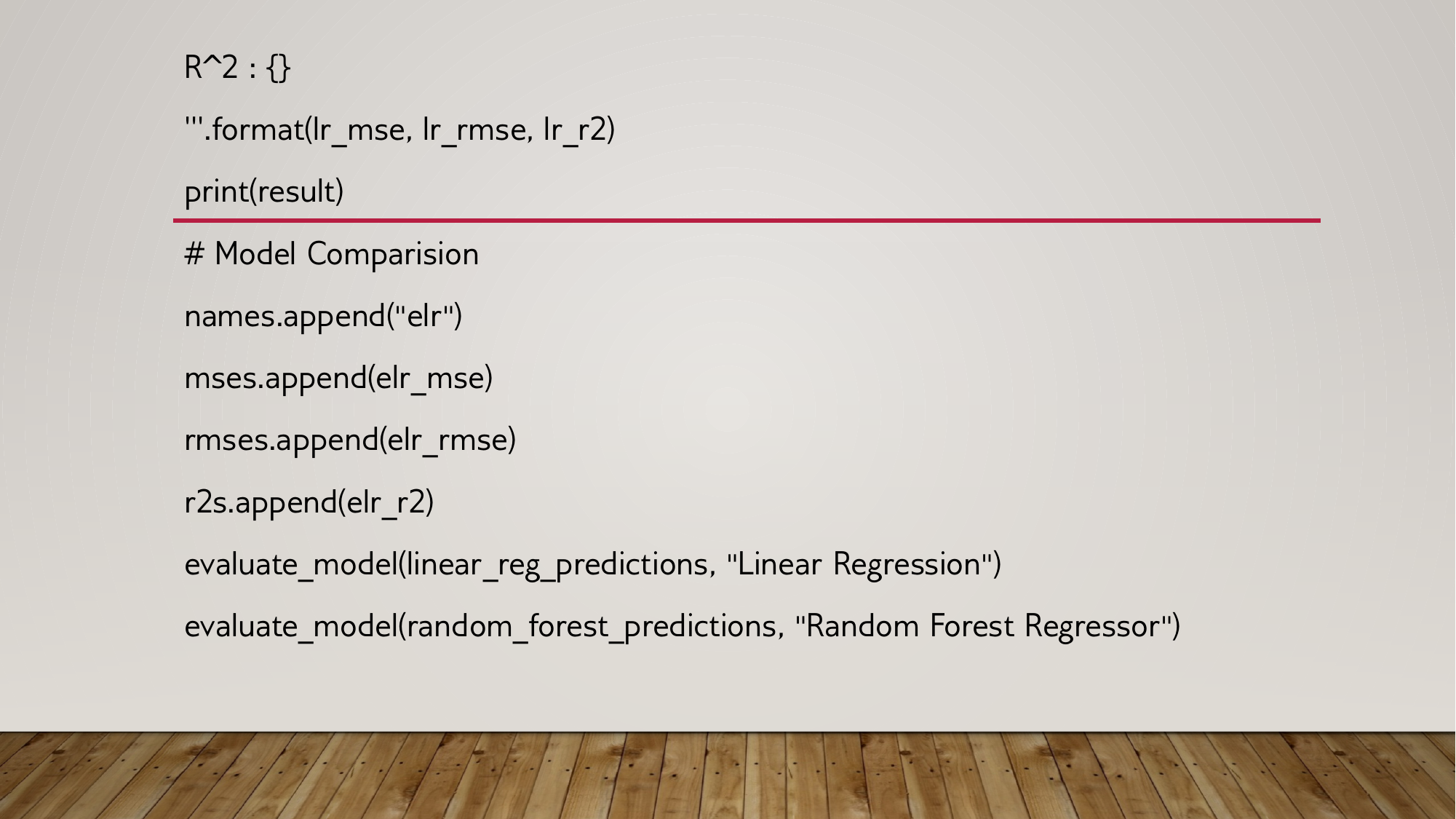

R^2 : {}
'''.format(lr_mse, lr_rmse, lr_r2)
print(result)
# Model Comparision
names.append("elr")
mses.append(elr_mse)
rmses.append(elr_rmse)
r2s.append(elr_r2)
evaluate_model(linear_reg_predictions, "Linear Regression")
evaluate_model(random_forest_predictions, "Random Forest Regressor")